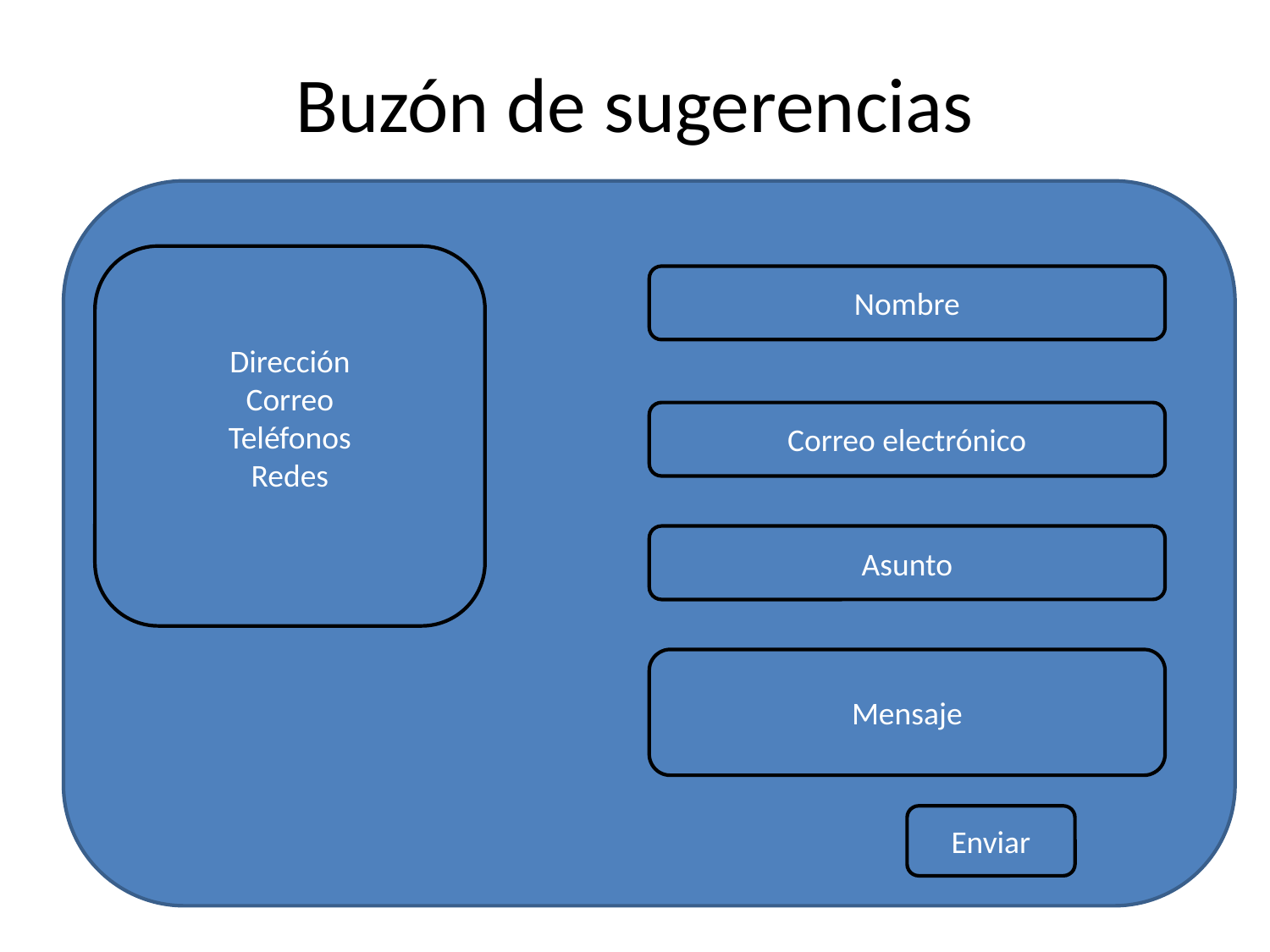

# Buzón de sugerencias

Dirección
Correo
Teléfonos
Redes

Nombre
Correo electrónico
Asunto
Mensaje
Enviar